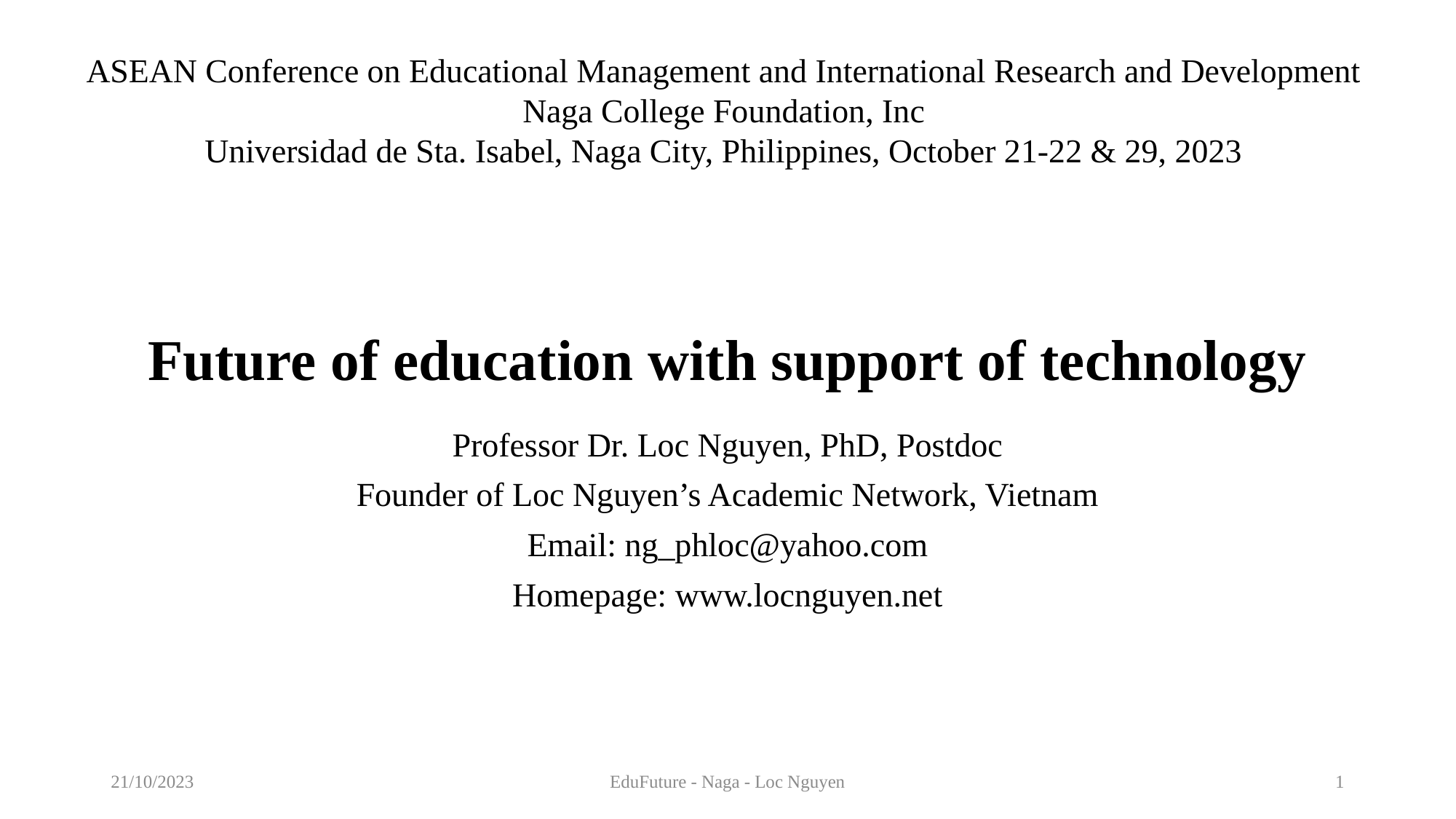

ASEAN Conference on Educational Management and International Research and Development
Naga College Foundation, Inc
Universidad de Sta. Isabel, Naga City, Philippines, October 21-22 & 29, 2023
# Future of education with support of technology
Professor Dr. Loc Nguyen, PhD, Postdoc
Founder of Loc Nguyen’s Academic Network, Vietnam
Email: ng_phloc@yahoo.com
Homepage: www.locnguyen.net

21/10/2023
EduFuture - Naga - Loc Nguyen
1